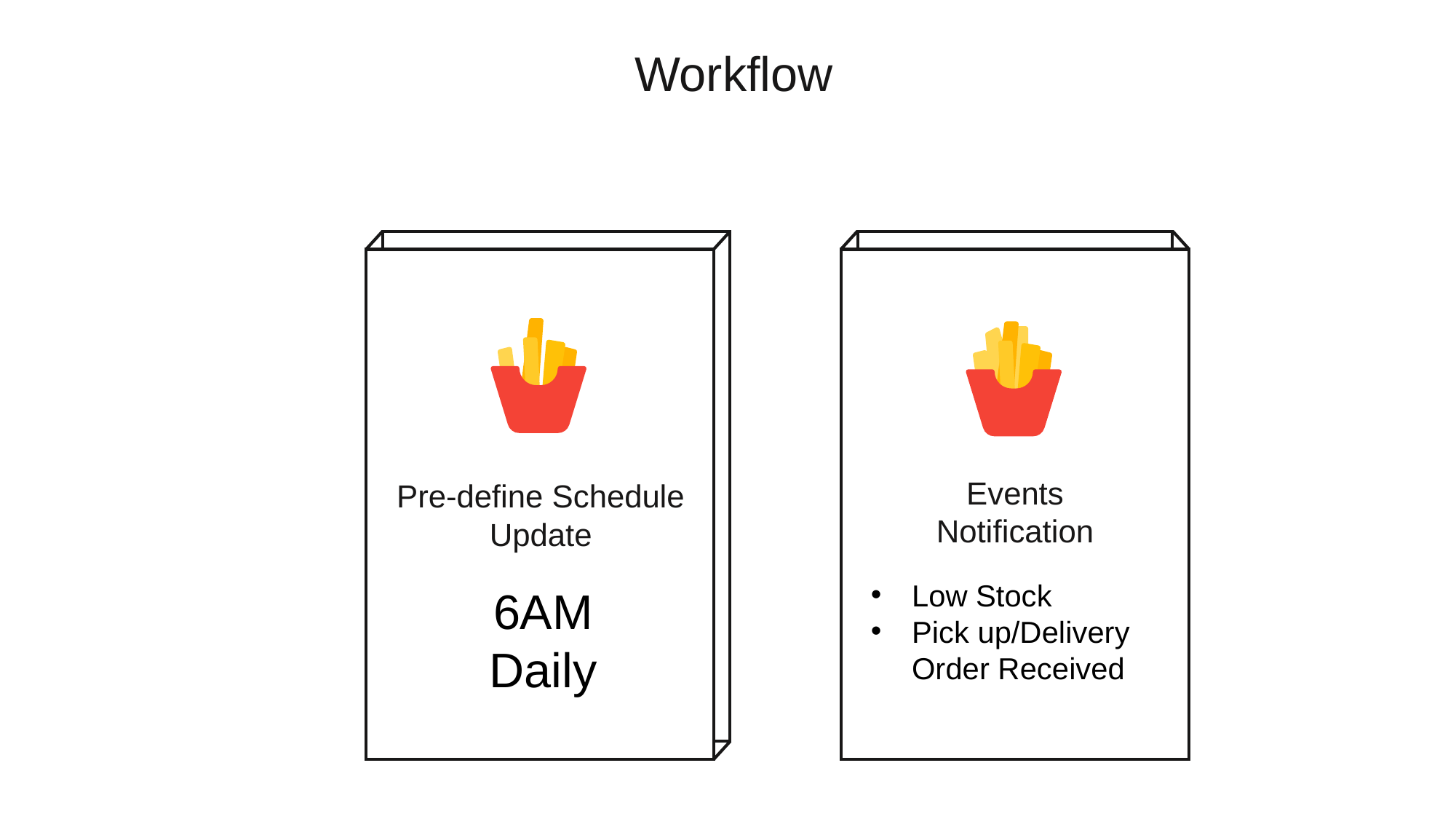

Workflow

Events
Notification
Pre-define Schedule
Update
Low Stock
Pick up/Delivery Order Received
6AM
Daily